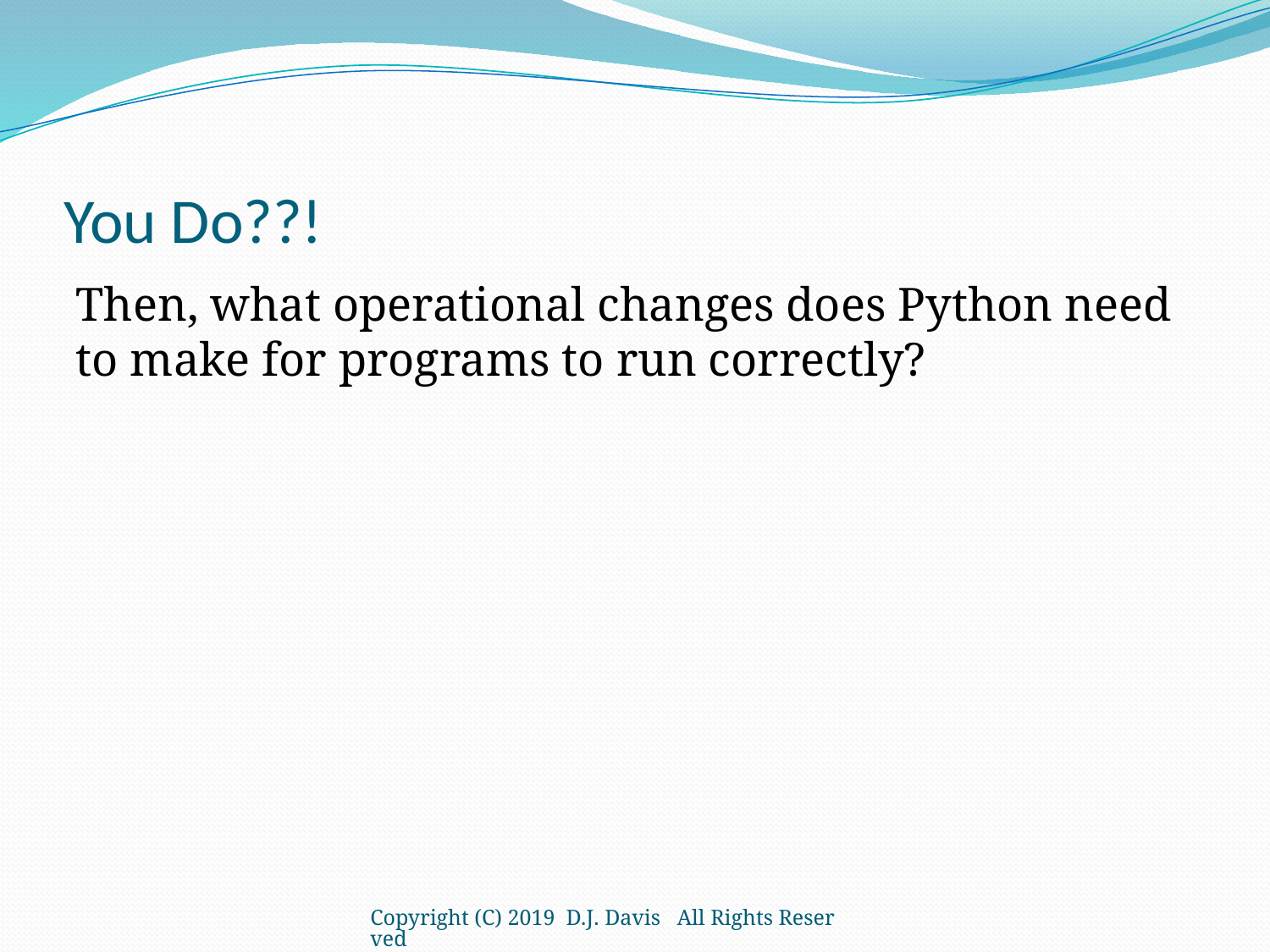

# You Do??!
Then, what operational changes does Python need to make for programs to run correctly?
Copyright (C) 2019  D.J. Davis   All Rights Reserved